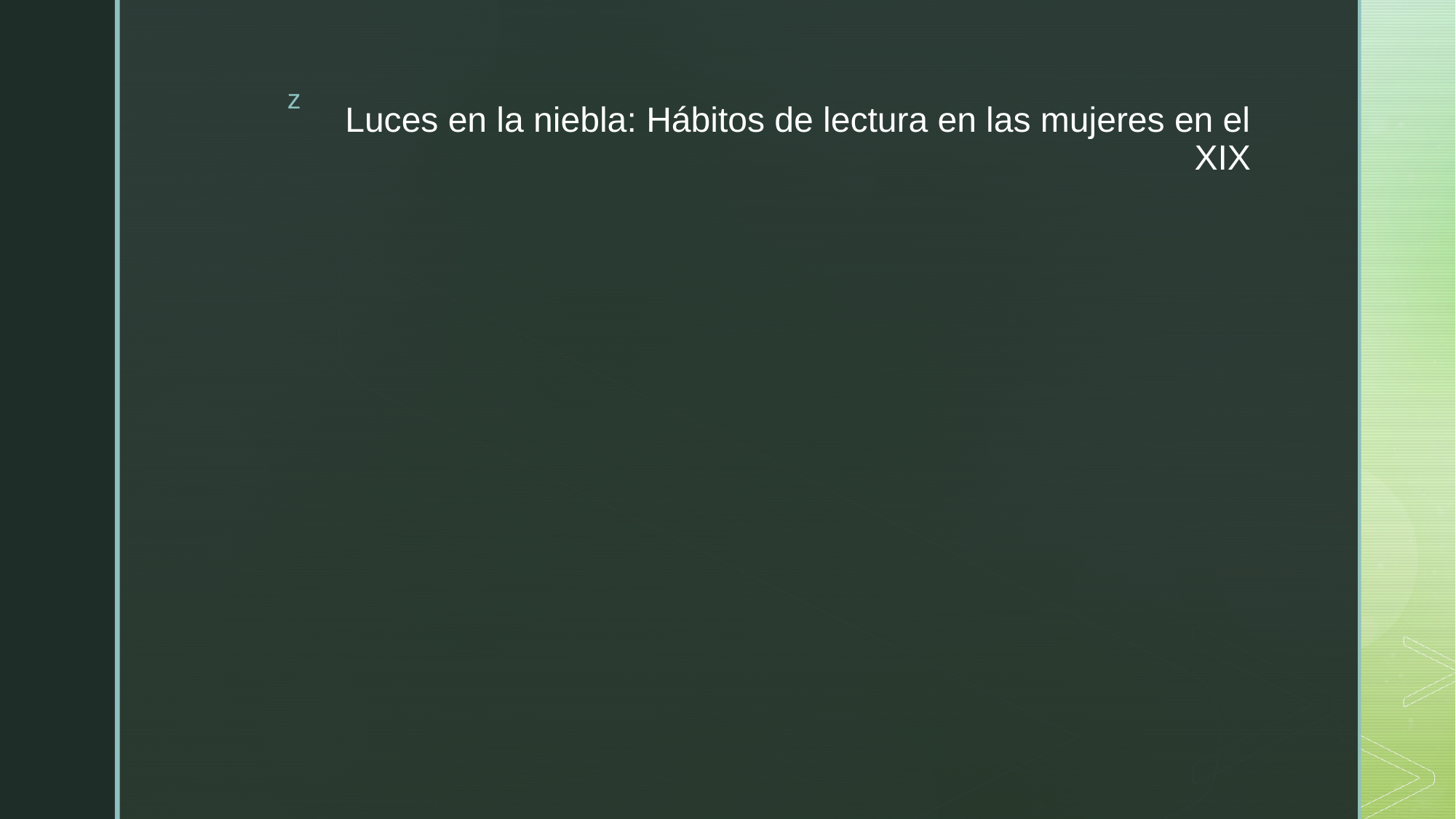

# Luces en la niebla: Hábitos de lectura en las mujeres en el XIX